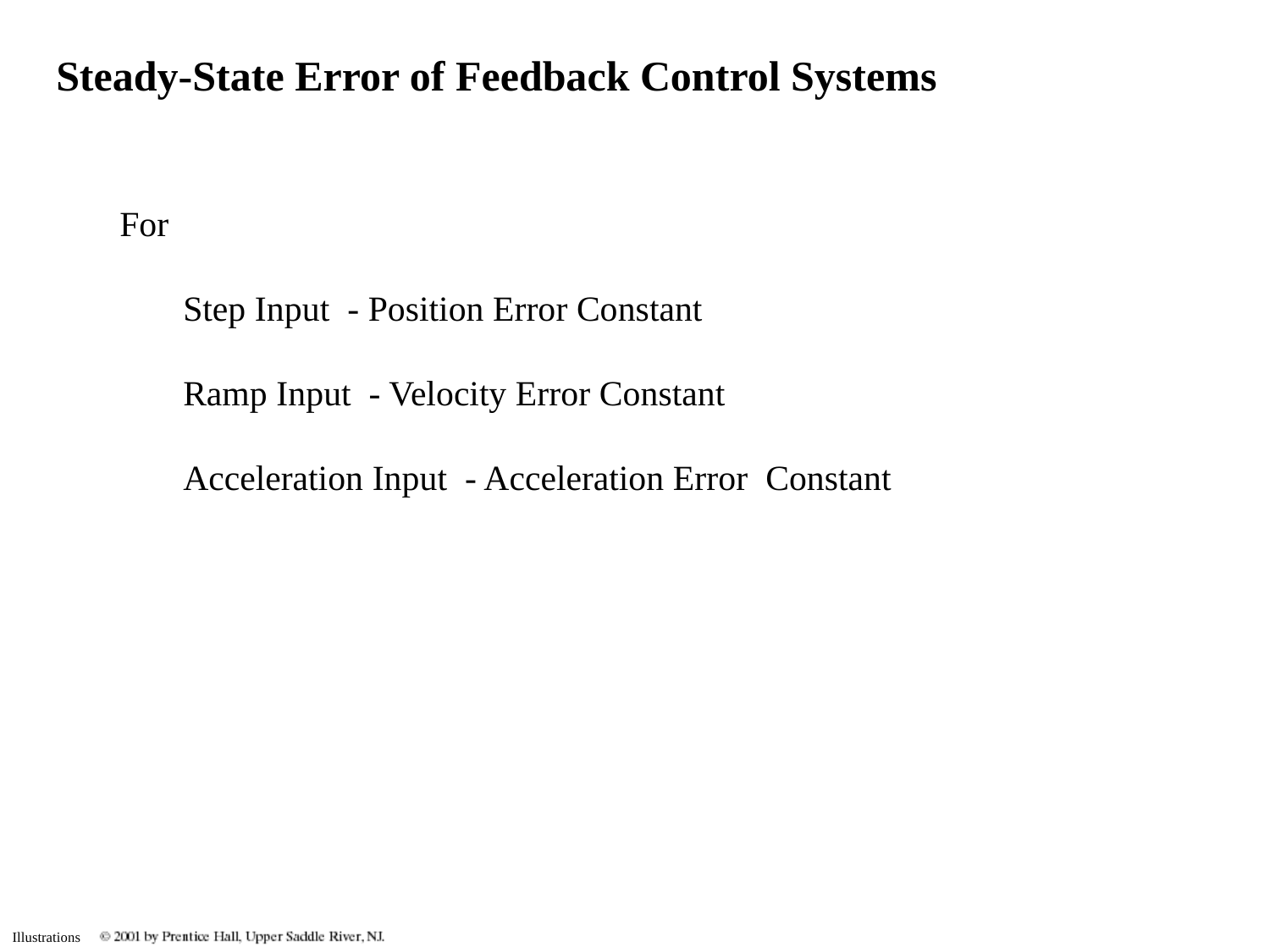

Steady-State Error of Feedback Control Systems

For

Step Input  - Position Error Constant

Ramp Input  - Velocity Error Constant

Acceleration Input  - Acceleration Error  Constant